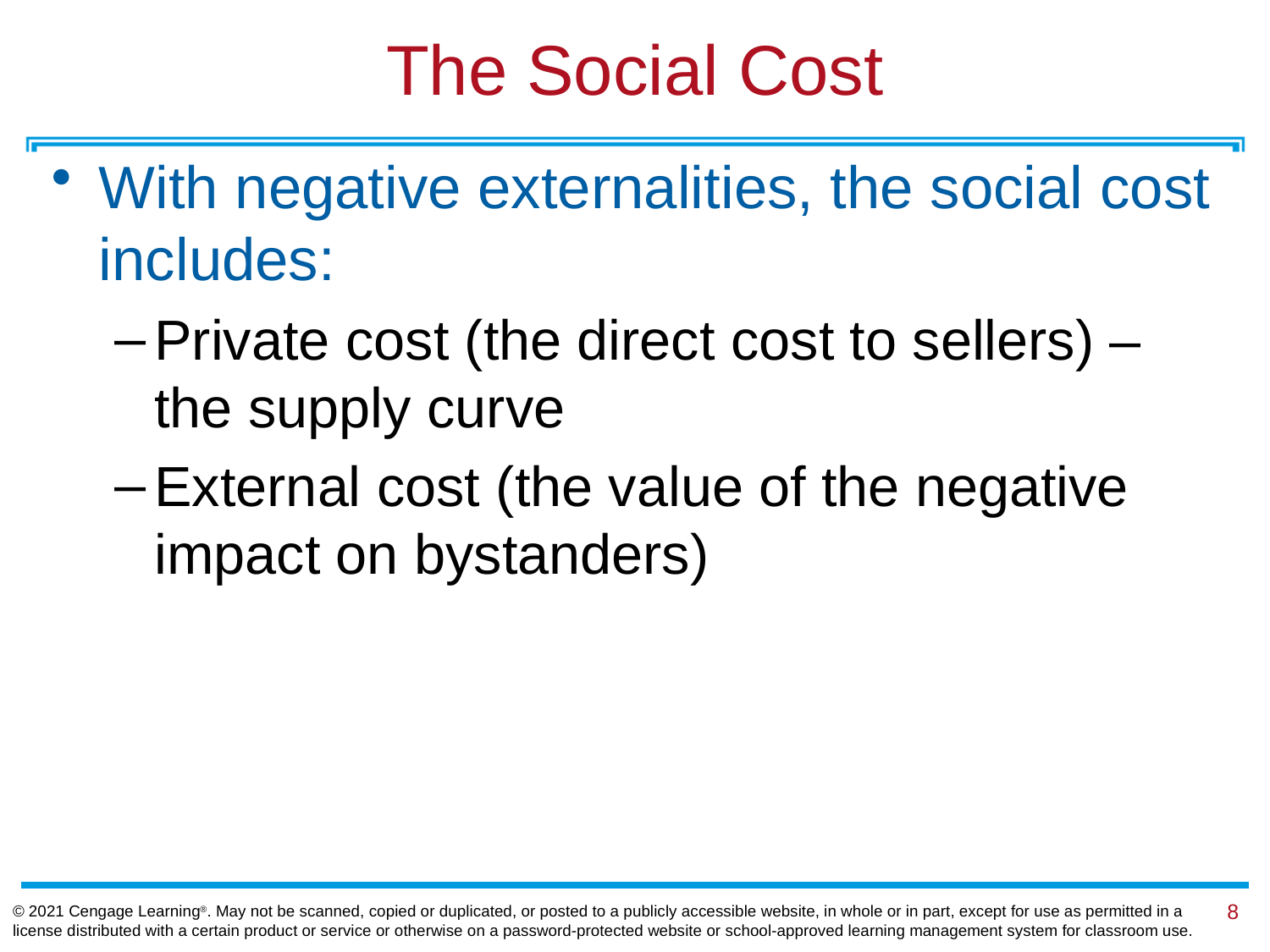

# The Social Cost
With negative externalities, the social cost includes:
Private cost (the direct cost to sellers) – the supply curve
External cost (the value of the negative impact on bystanders)
© 2021 Cengage Learning®. May not be scanned, copied or duplicated, or posted to a publicly accessible website, in whole or in part, except for use as permitted in a license distributed with a certain product or service or otherwise on a password-protected website or school-approved learning management system for classroom use.
8